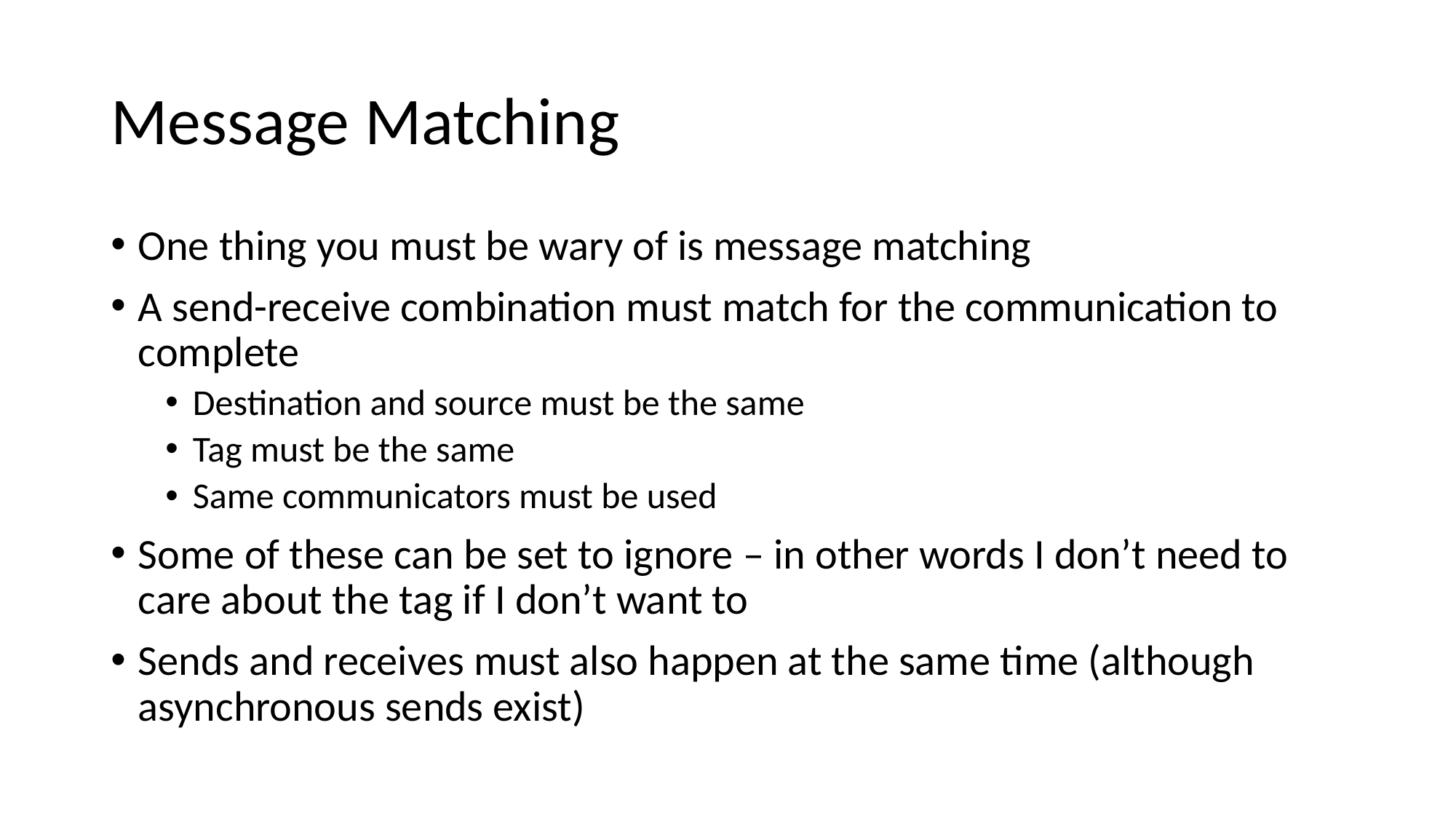

# Message Matching
One thing you must be wary of is message matching
A send-receive combination must match for the communication to complete
Destination and source must be the same
Tag must be the same
Same communicators must be used
Some of these can be set to ignore – in other words I don’t need to care about the tag if I don’t want to
Sends and receives must also happen at the same time (although asynchronous sends exist)